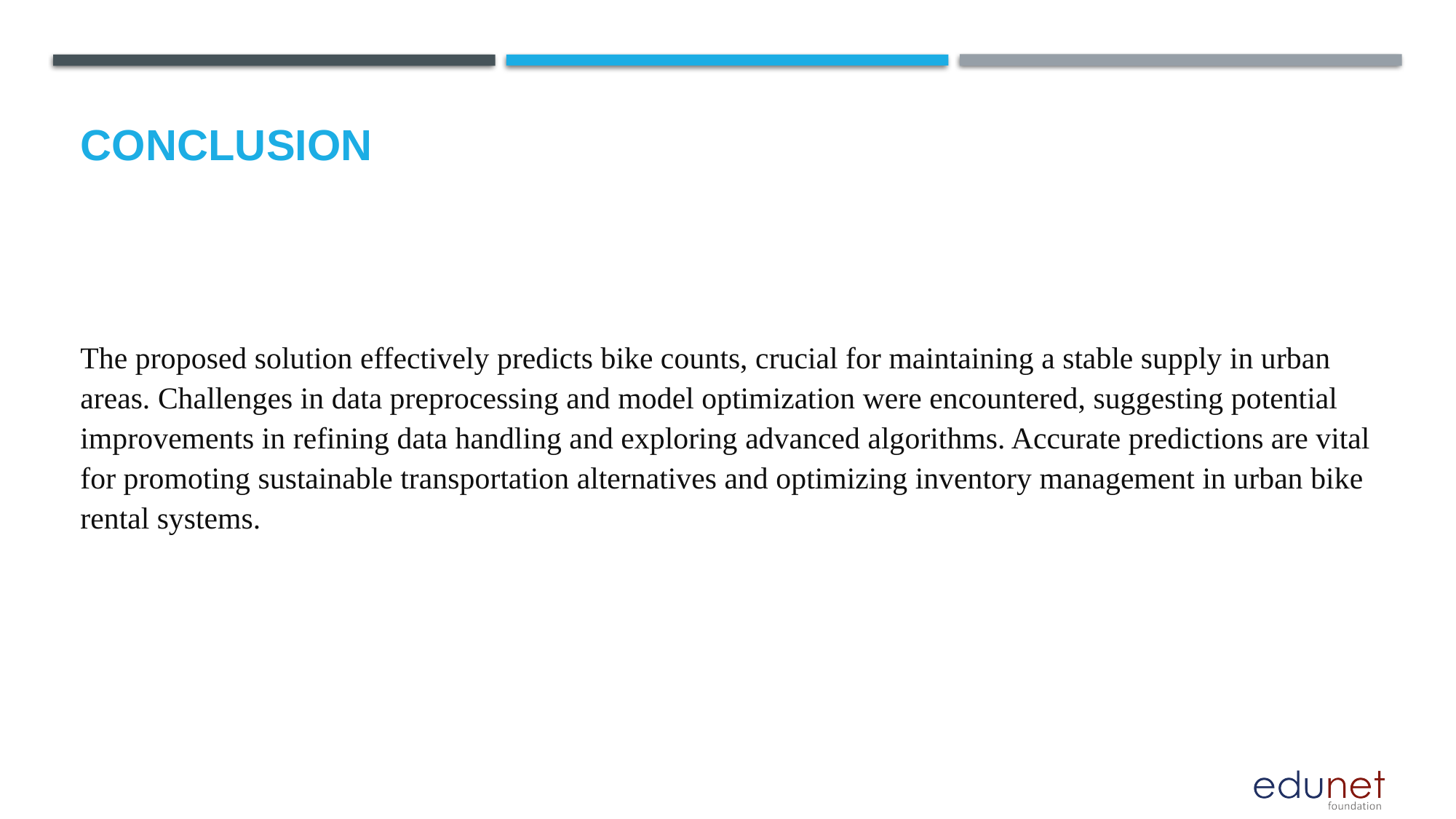

# Conclusion
The proposed solution effectively predicts bike counts, crucial for maintaining a stable supply in urban areas. Challenges in data preprocessing and model optimization were encountered, suggesting potential improvements in refining data handling and exploring advanced algorithms. Accurate predictions are vital for promoting sustainable transportation alternatives and optimizing inventory management in urban bike rental systems.